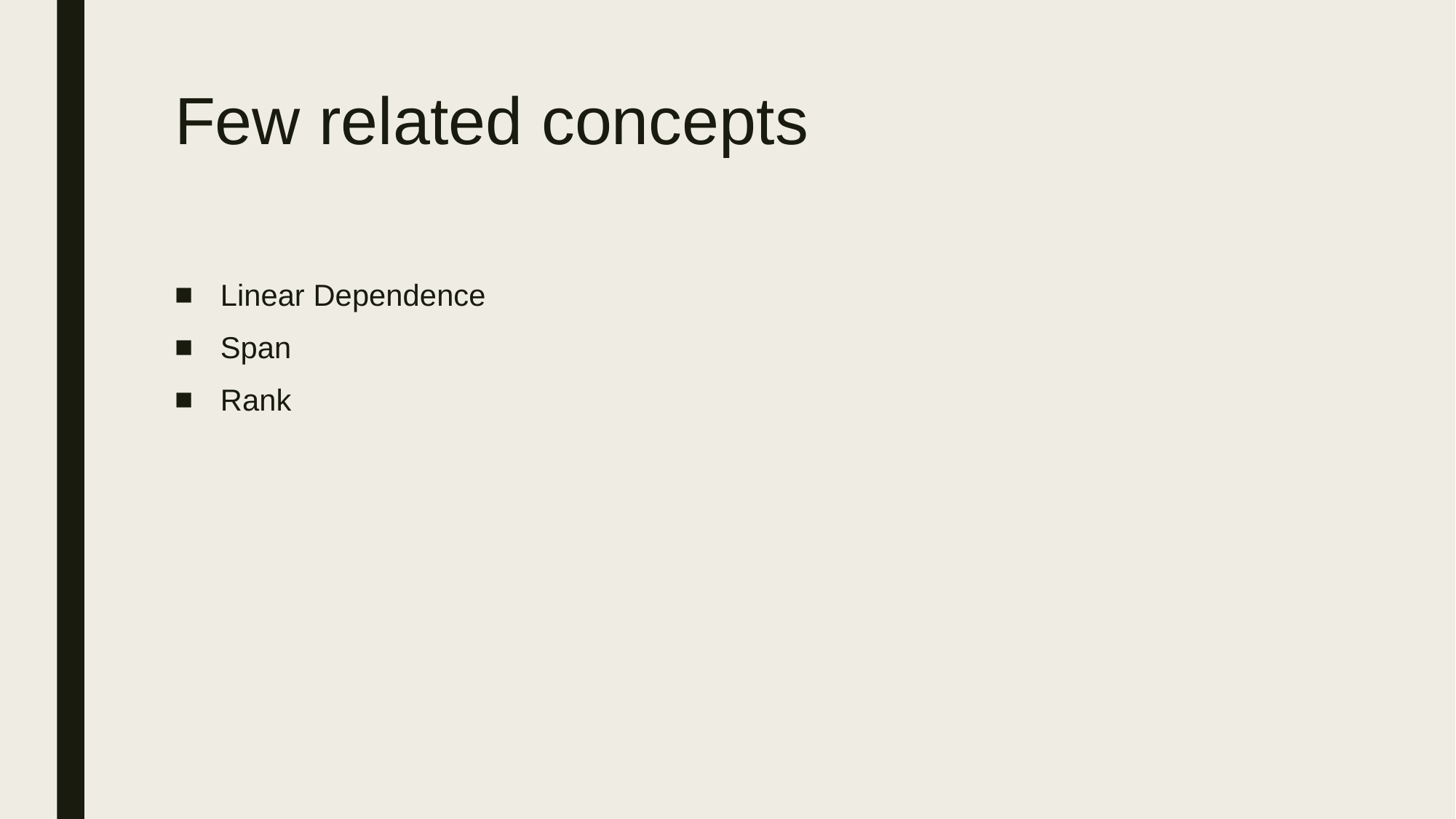

# Few related concepts
Linear Dependence
Span
Rank